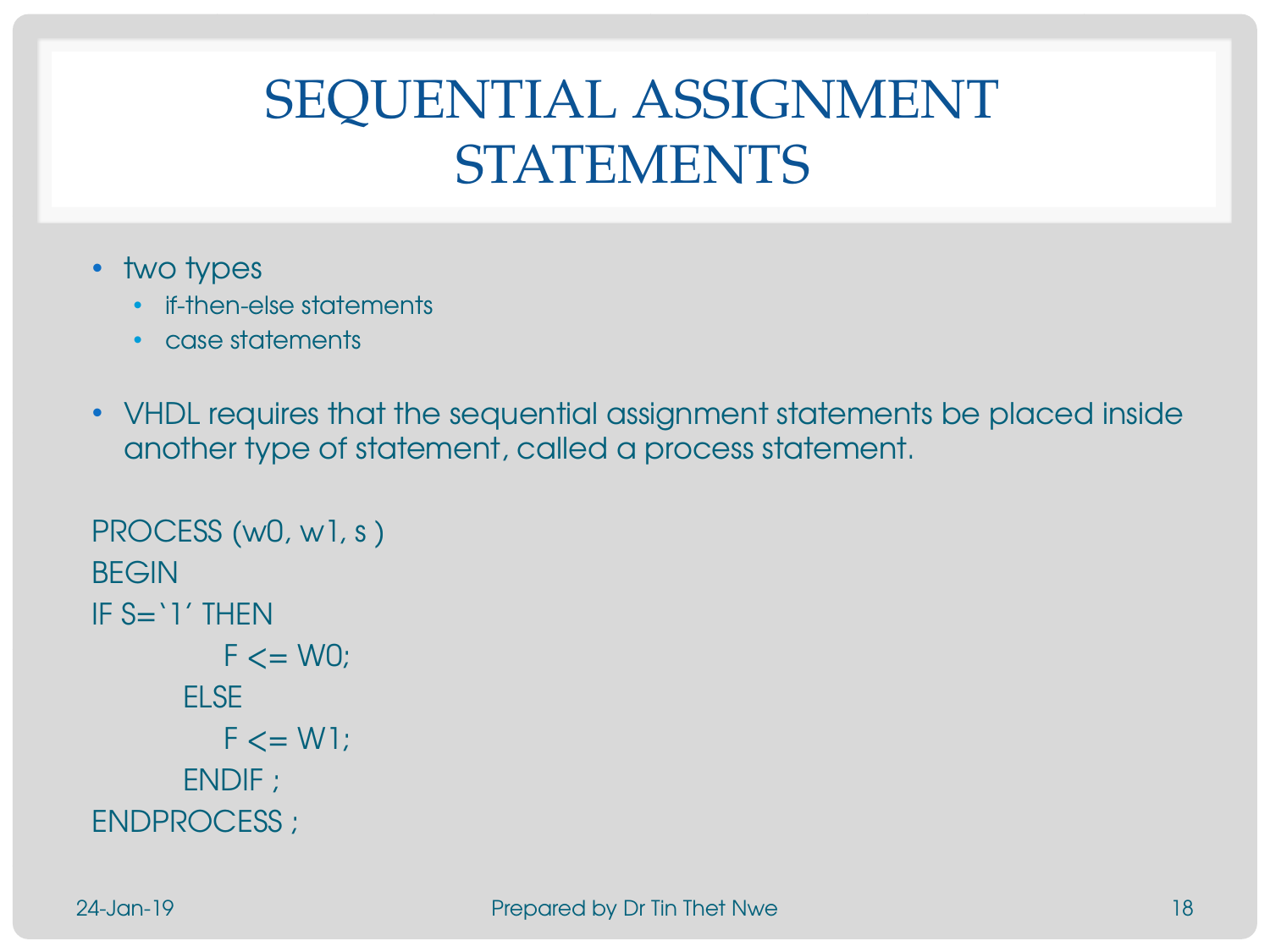

# sequential assignment statements
two types
if-then-else statements
case statements

VHDL requires that the sequential assignment statements be placed inside another type of statement, called a process statement.

PROCESS (w0, w1, s )
BEGIN
	IF S=‘1’ THEN
                F <= W0;
           ELSE
                F <= W1;
           ENDIF ;
ENDPROCESS ;

24-Jan-19
Prepared by Dr Tin Thet Nwe
18